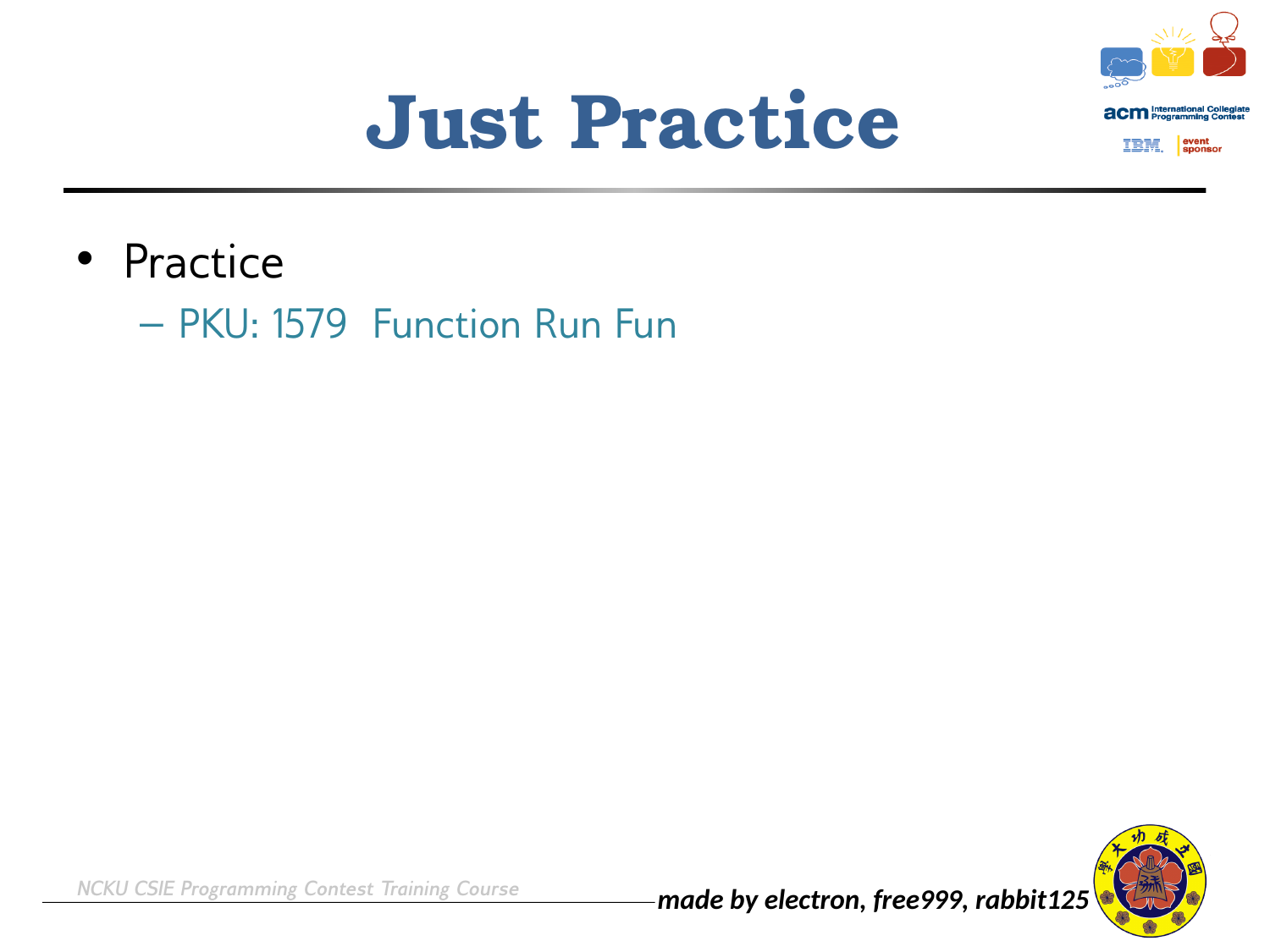

# Just Practice
Practice
PKU: 1579  Function Run Fun
NCKU CSIE Programming Contest Training Course